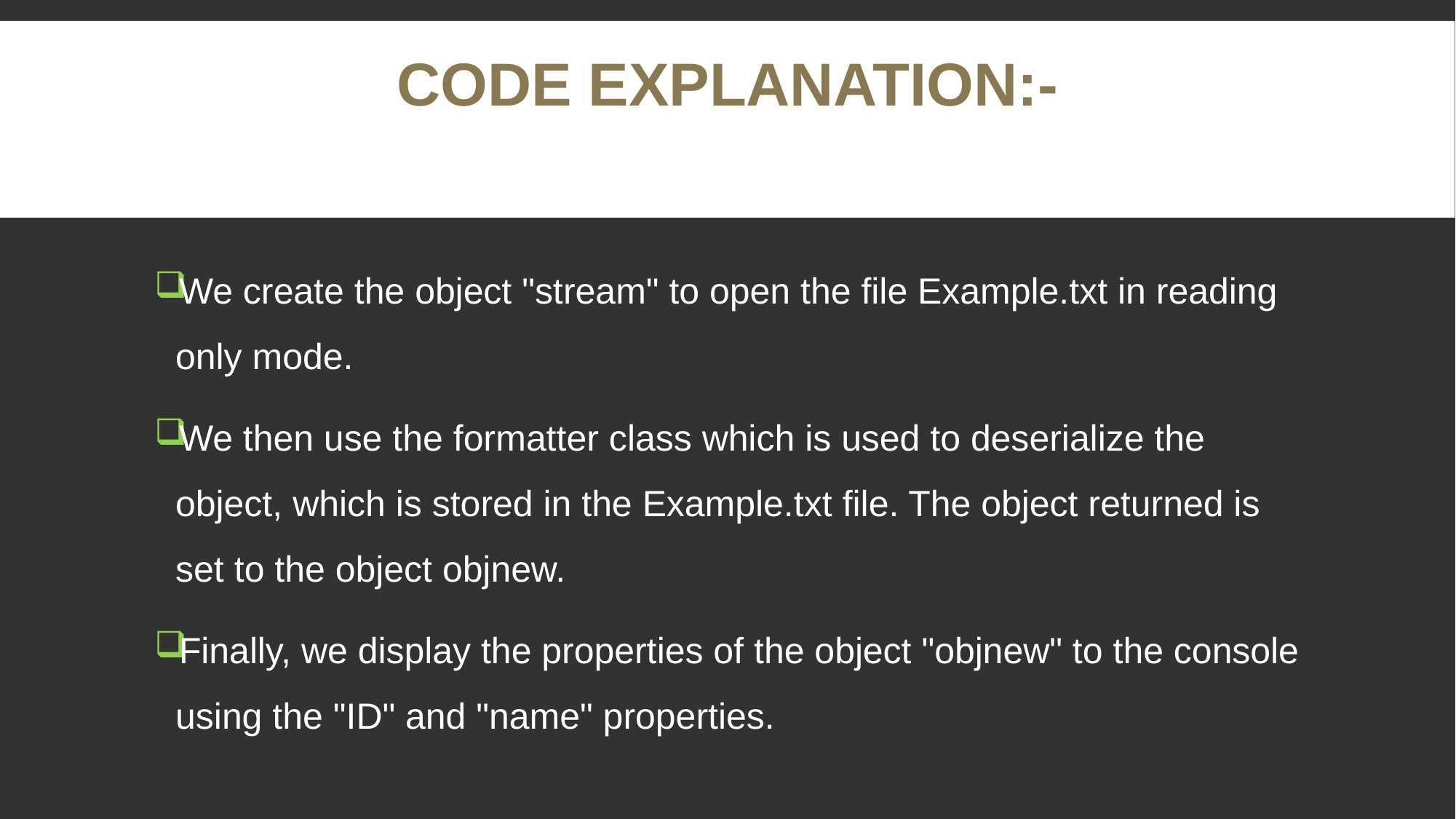

# Code Explanation:-
We create the object "stream" to open the file Example.txt in reading only mode.
We then use the formatter class which is used to deserialize the object, which is stored in the Example.txt file. The object returned is set to the object objnew.
Finally, we display the properties of the object "objnew" to the console using the "ID" and "name" properties.